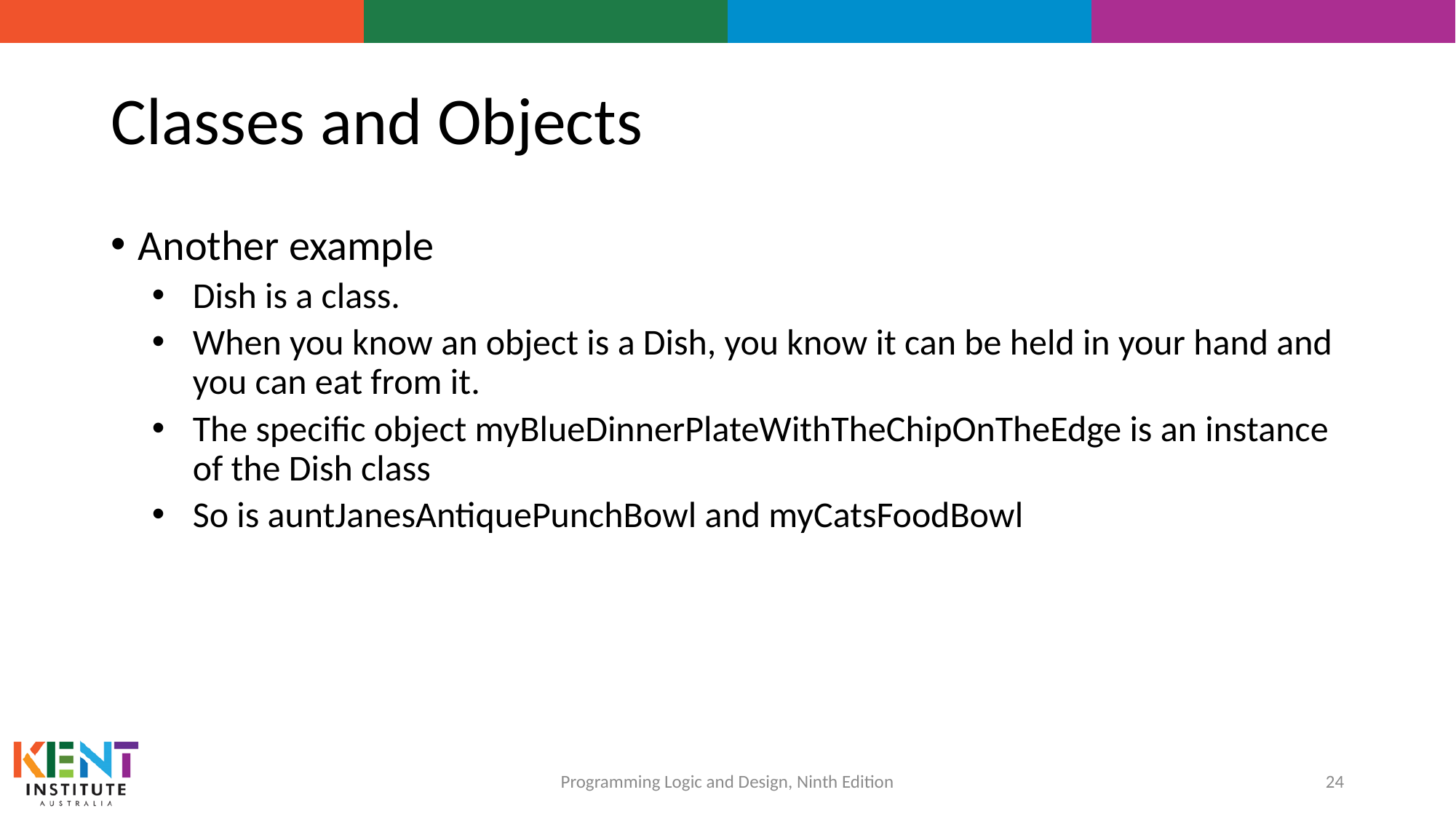

# Classes and Objects
Another example
Dish is a class.
When you know an object is a Dish, you know it can be held in your hand and you can eat from it.
The specific object myBlueDinnerPlateWithTheChipOnTheEdge is an instance of the Dish class
So is auntJanesAntiquePunchBowl and myCatsFoodBowl

24
Programming Logic and Design, Ninth Edition